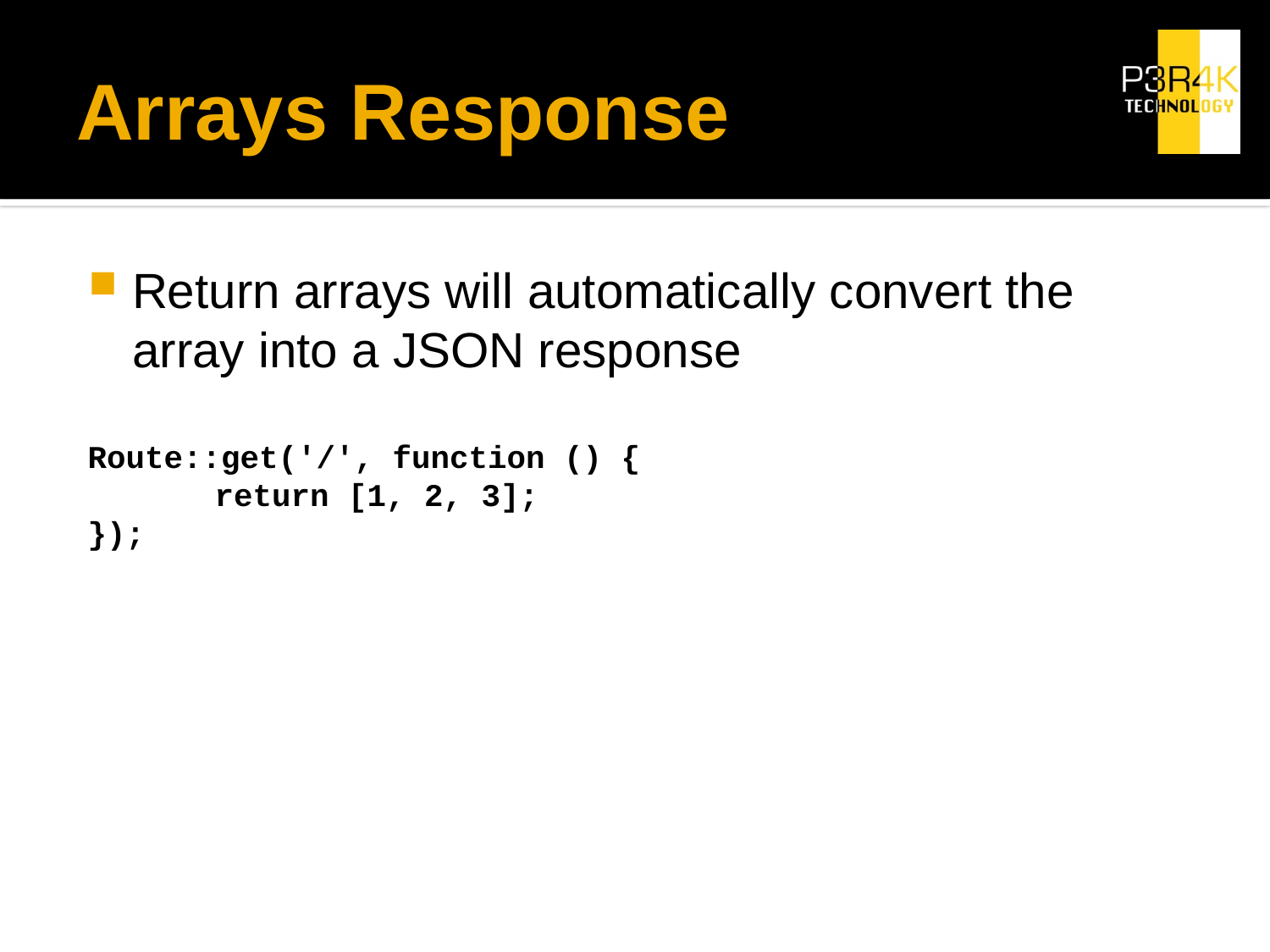

# Arrays Response
Return arrays will automatically convert the array into a JSON response

Route::get('/', function () {
	return [1, 2, 3];
});